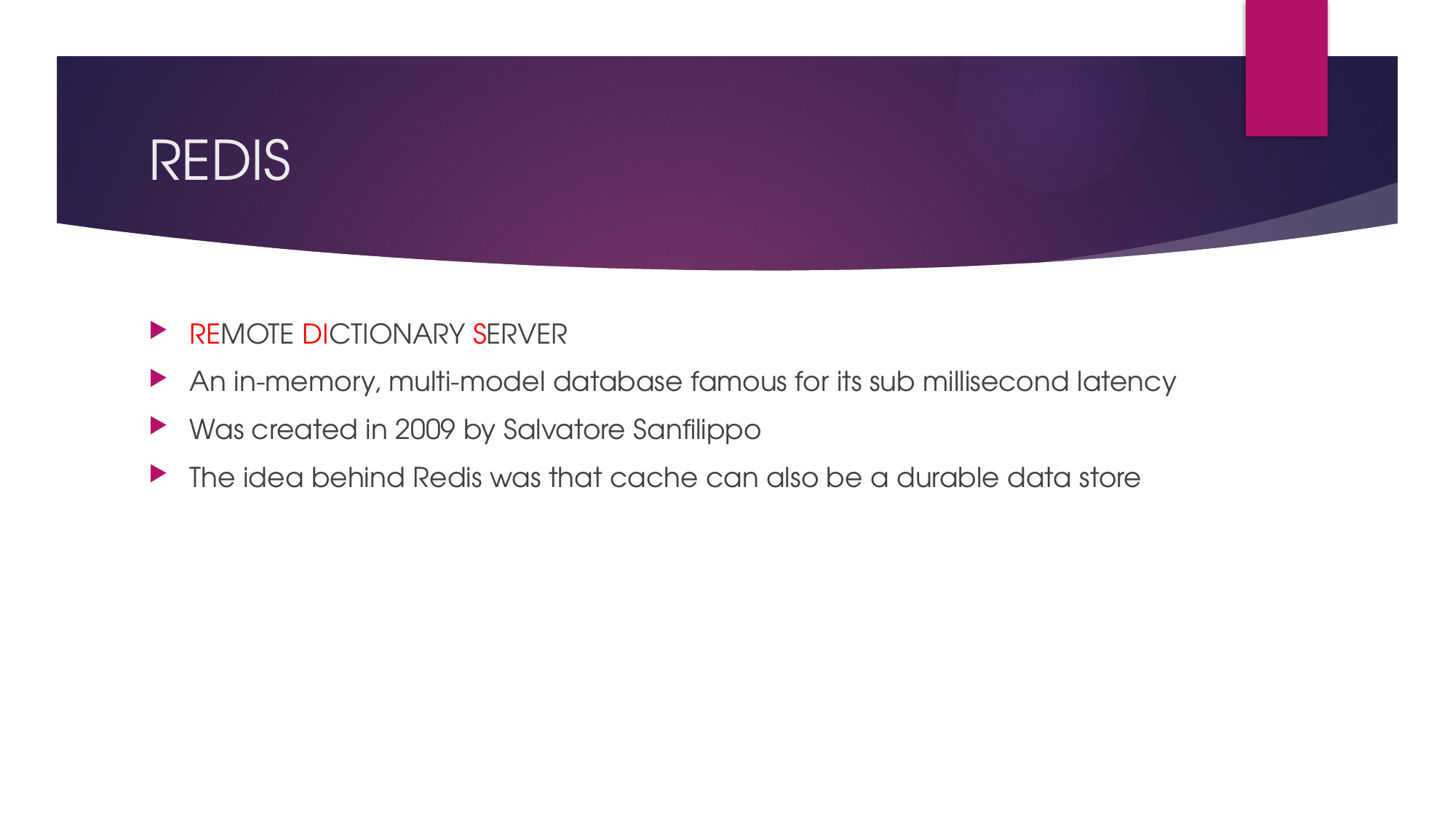

# REDIS
REMOTE DICTIONARY SERVER
An in-memory, multi-model database famous for its sub millisecond latency
Was created in 2009 by Salvatore Sanfilippo
The idea behind Redis was that cache can also be a durable data store